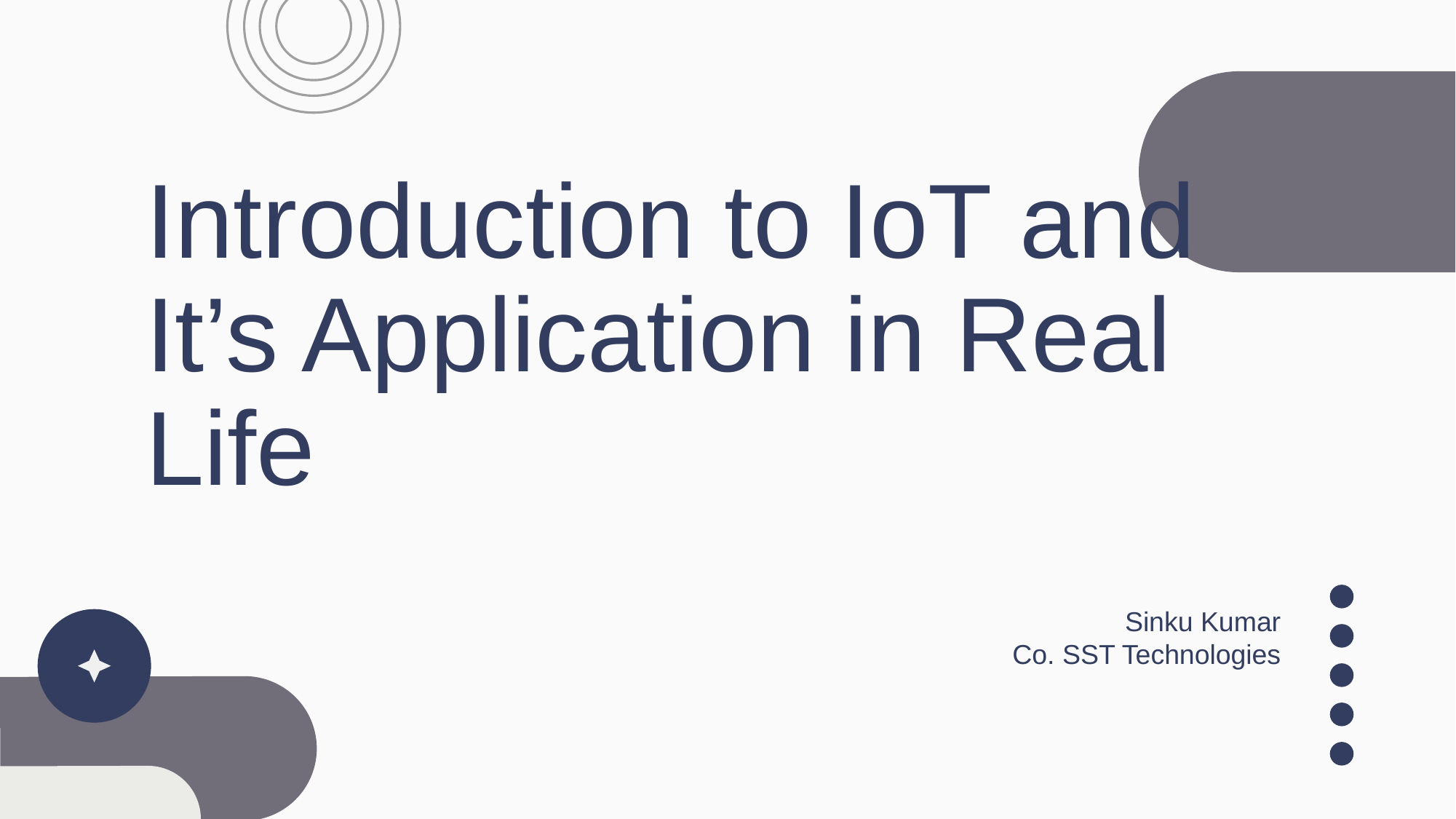

# Introduction to IoT and It’s Application in Real Life
Sinku Kumar
Co. SST Technologies